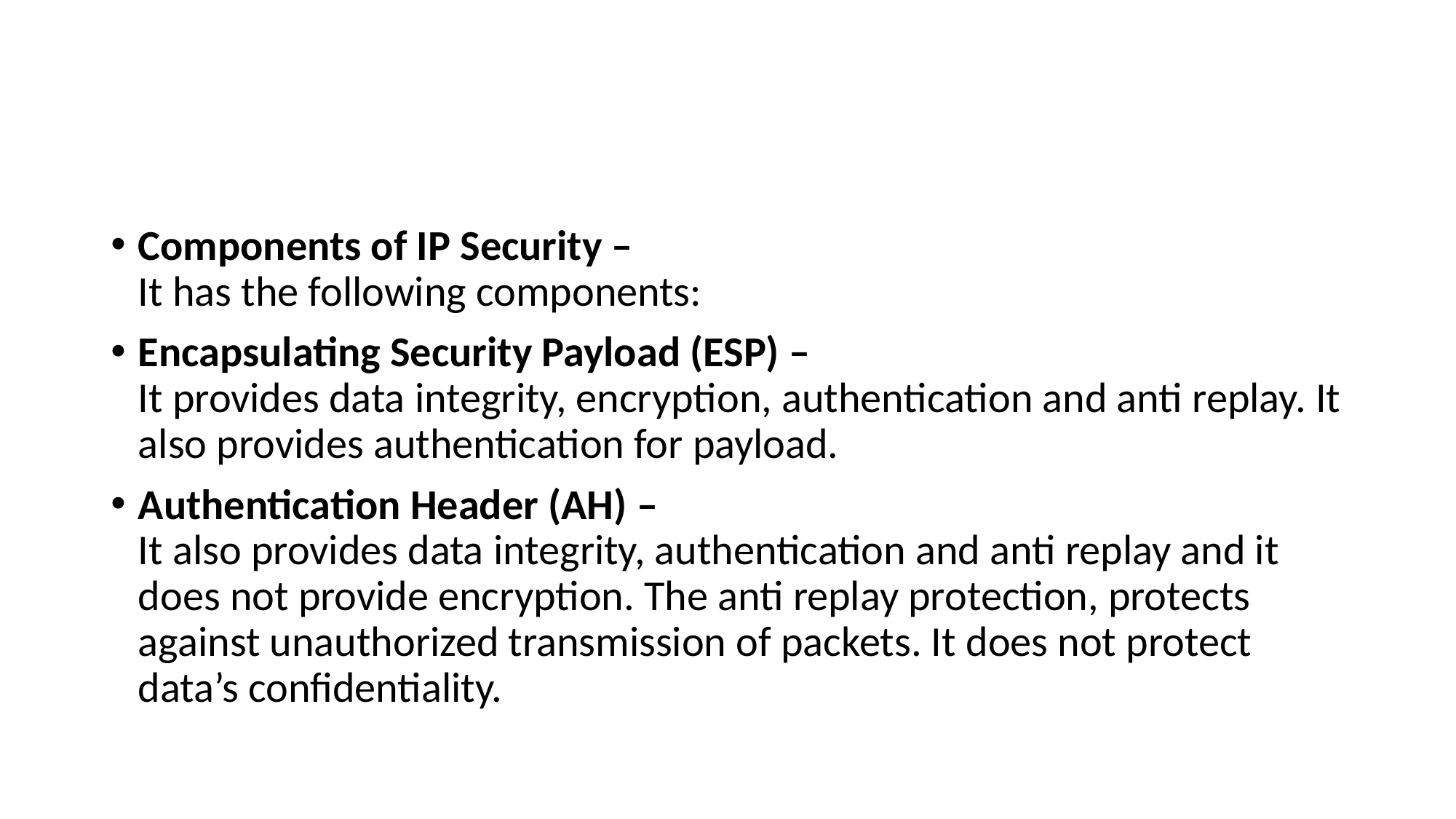

#
Components of IP Security –
It has the following components:
Encapsulating Security Payload (ESP) –
It provides data integrity, encryption, authentication and anti replay. It also provides authentication for payload.
Authentication Header (AH) –
It also provides data integrity, authentication and anti replay and it does not provide encryption. The anti replay protection, protects against unauthorized transmission of packets. It does not protect data’s confidentiality.